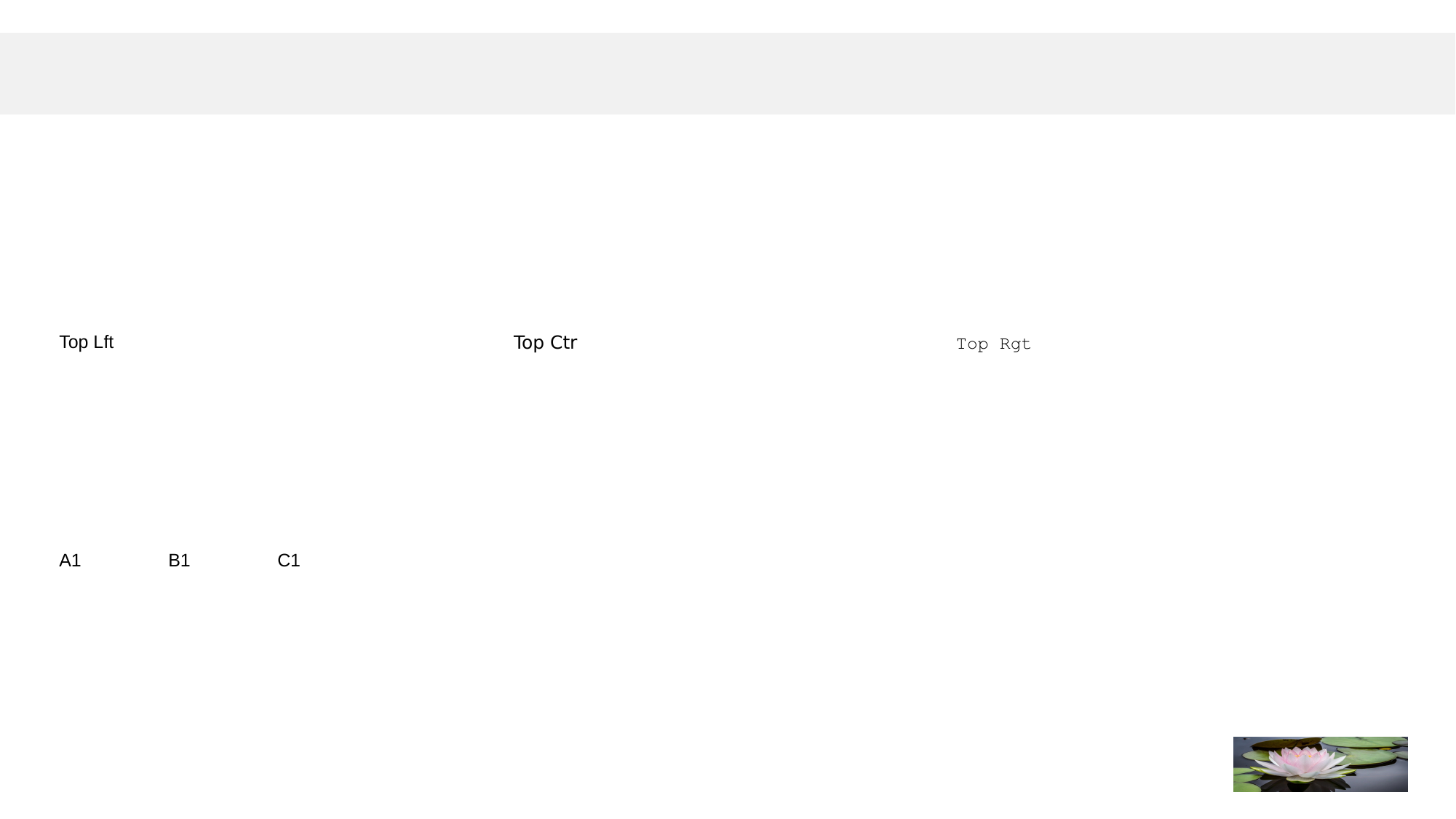

| Top Lft | Top Ctr | Top Rgt |
| --- | --- | --- |
| A1 | B1 | C1 |
| --- | --- | --- |
5